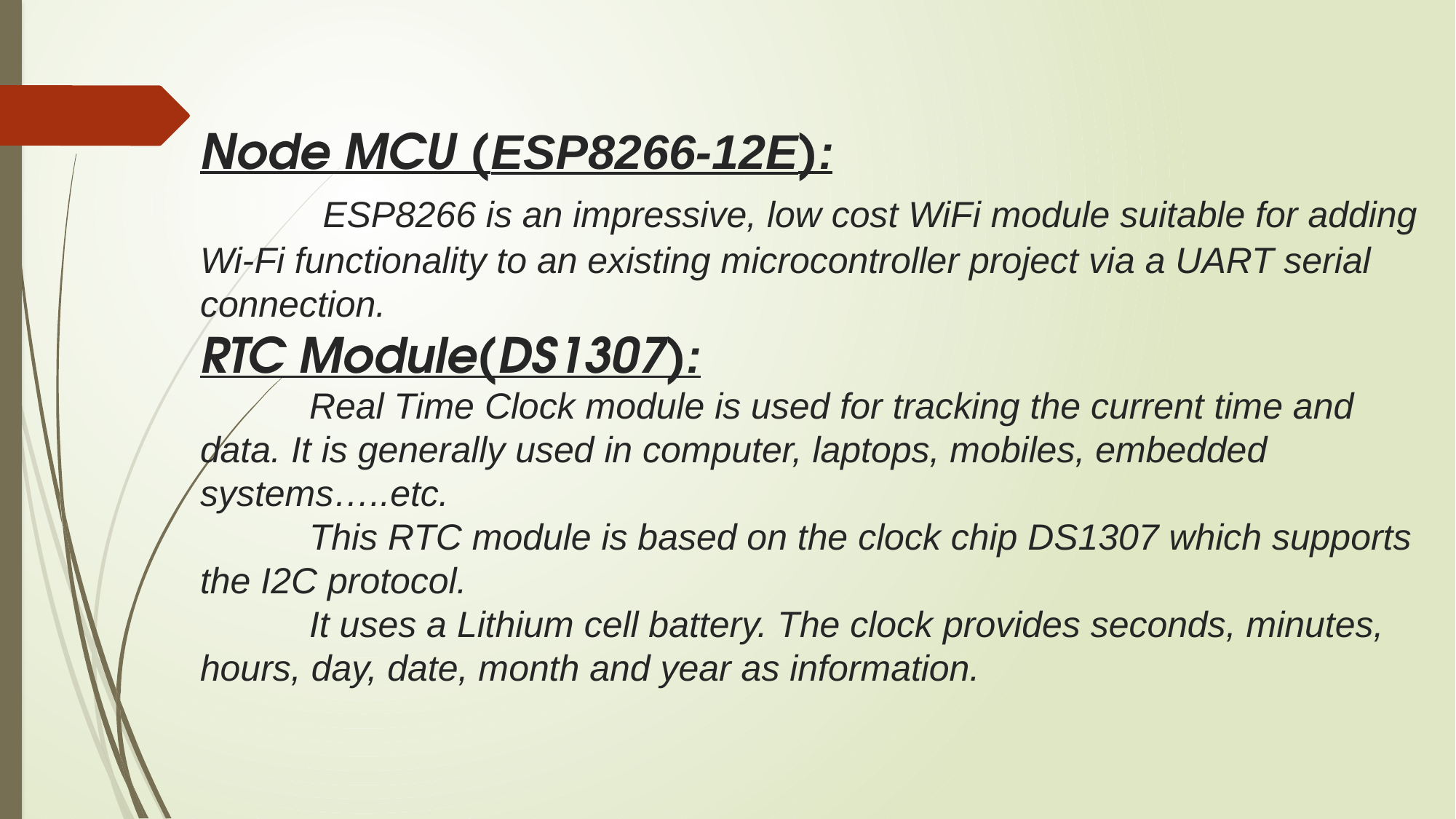

# Node MCU (ESP8266-12E): ESP8266 is an impressive, low cost WiFi module suitable for adding Wi-Fi functionality to an existing microcontroller project via a UART serial connection. RTC Module(DS1307): Real Time Clock module is used for tracking the current time and data. It is generally used in computer, laptops, mobiles, embedded systems…..etc. This RTC module is based on the clock chip DS1307 which supports the I2C protocol. It uses a Lithium cell battery. The clock provides seconds, minutes, hours, day, date, month and year as information.